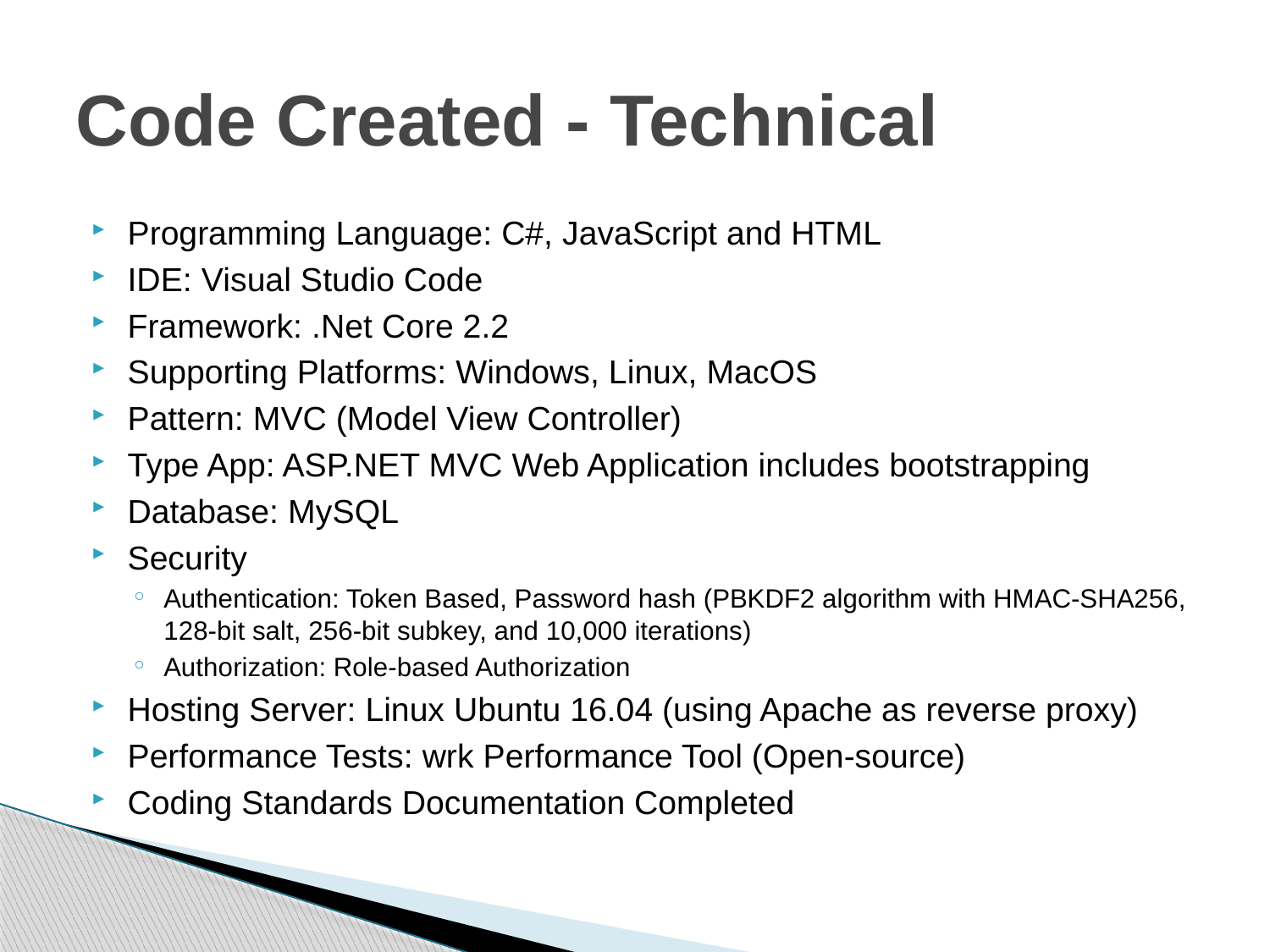

# Code Created - Technical
Programming Language: C#, JavaScript and HTML
IDE: Visual Studio Code
Framework: .Net Core 2.2
Supporting Platforms: Windows, Linux, MacOS
Pattern: MVC (Model View Controller)
Type App: ASP.NET MVC Web Application includes bootstrapping
Database: MySQL
Security
Authentication: Token Based, Password hash (PBKDF2 algorithm with HMAC-SHA256, 128-bit salt, 256-bit subkey, and 10,000 iterations)
Authorization: Role-based Authorization
Hosting Server: Linux Ubuntu 16.04 (using Apache as reverse proxy)
Performance Tests: wrk Performance Tool (Open-source)
Coding Standards Documentation Completed